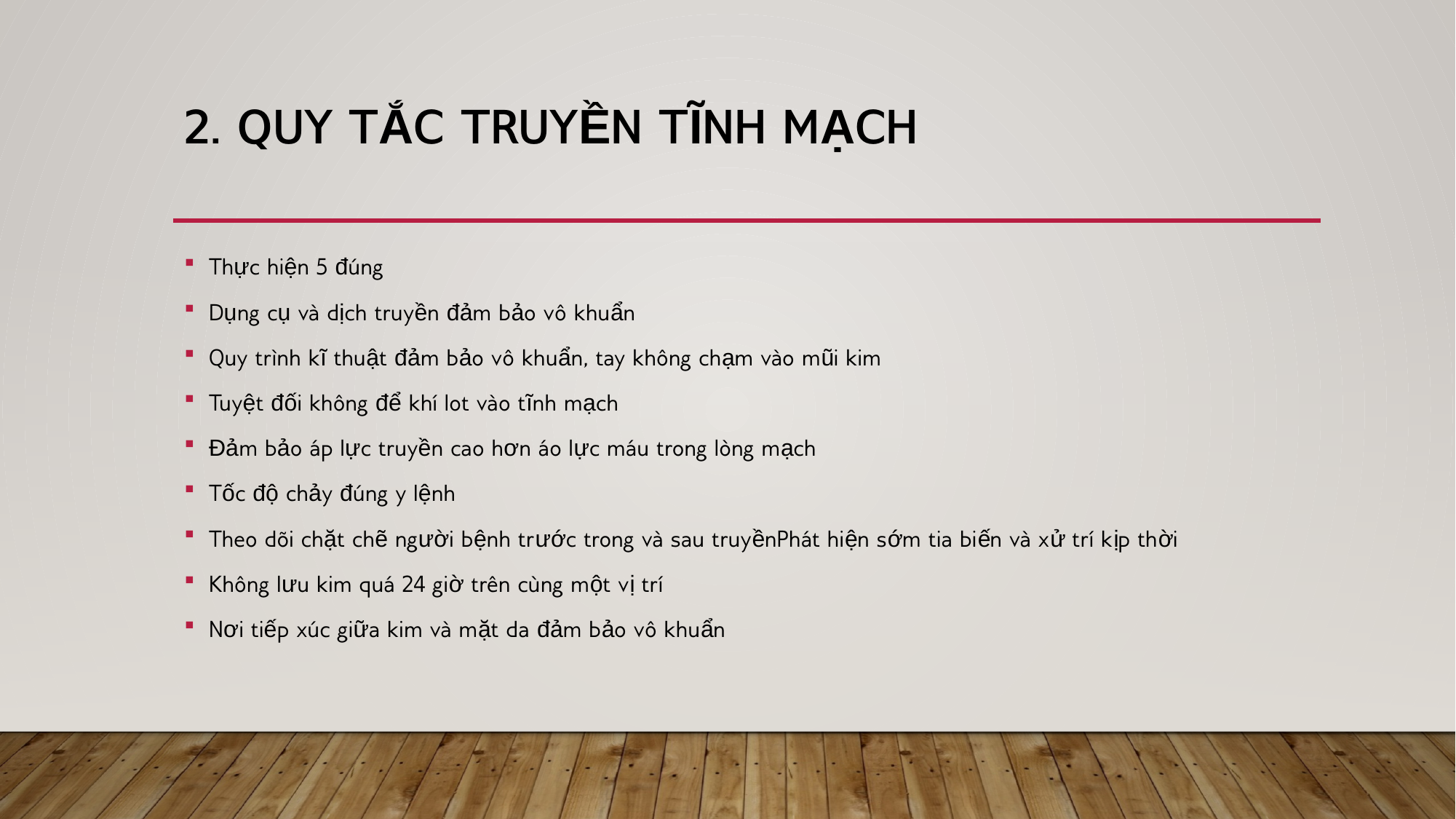

# 2. QUY TẮC TRUYỀN TĨNH MẠCH
Thực hiện 5 đúng
Dụng cụ và dịch truyền đảm bảo vô khuẩn
Quy trình kĩ thuật đảm bảo vô khuẩn, tay không chạm vào mũi kim
Tuyệt đối không để khí lot vào tĩnh mạch
Đảm bảo áp lực truyền cao hơn áo lực máu trong lòng mạch
Tốc độ chảy đúng y lệnh
Theo dõi chặt chẽ người bệnh trước trong và sau truyềnPhát hiện sớm tia biến và xử trí kịp thời
Không lưu kim quá 24 giờ trên cùng một vị trí
Nơi tiếp xúc giữa kim và mặt da đảm bảo vô khuẩn